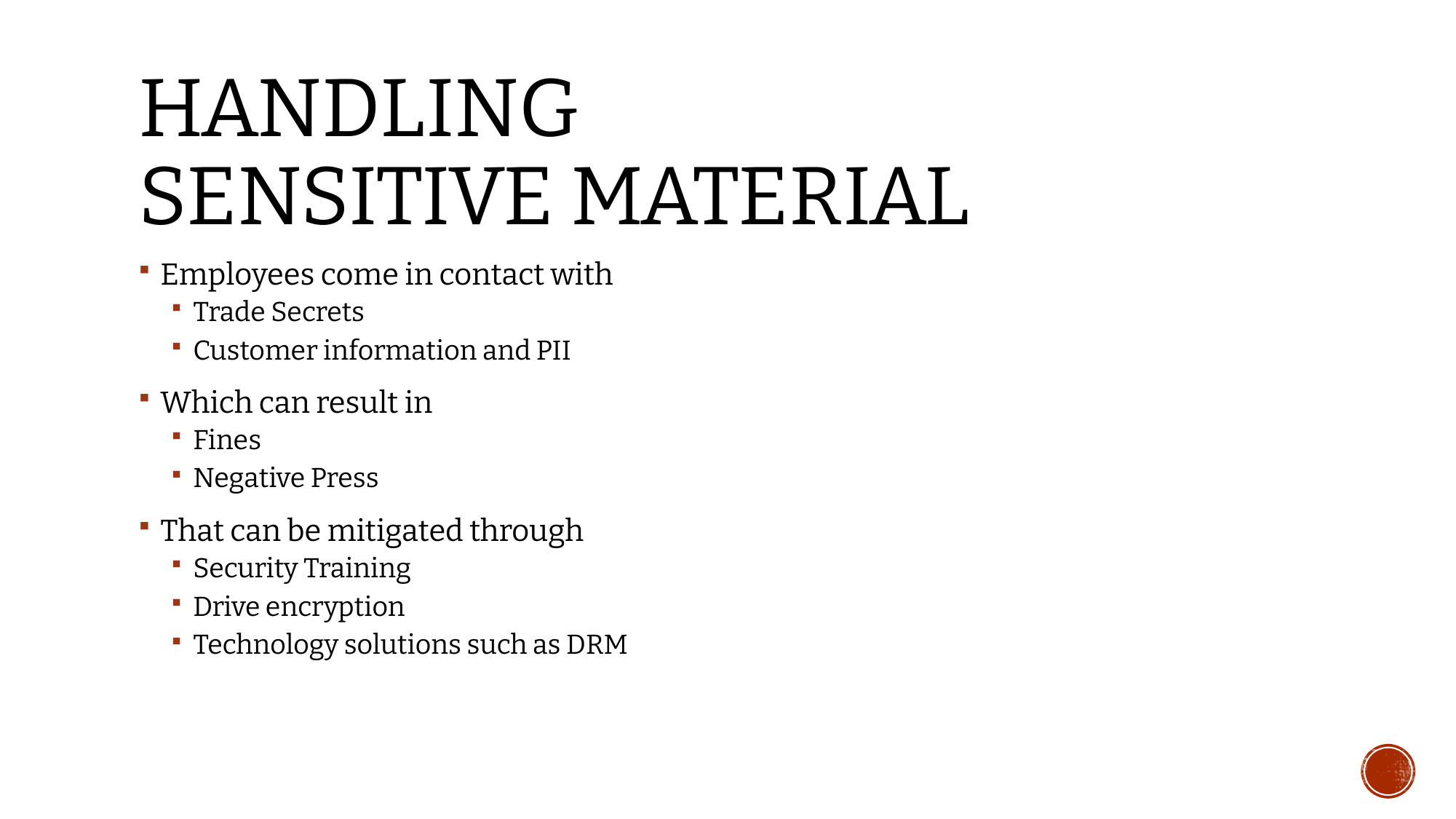

# Handling sensitive material
Employees come in contact with
Trade Secrets
Customer information and PII
Which can result in
Fines
Negative Press
That can be mitigated through
Security Training
Drive encryption
Technology solutions such as DRM